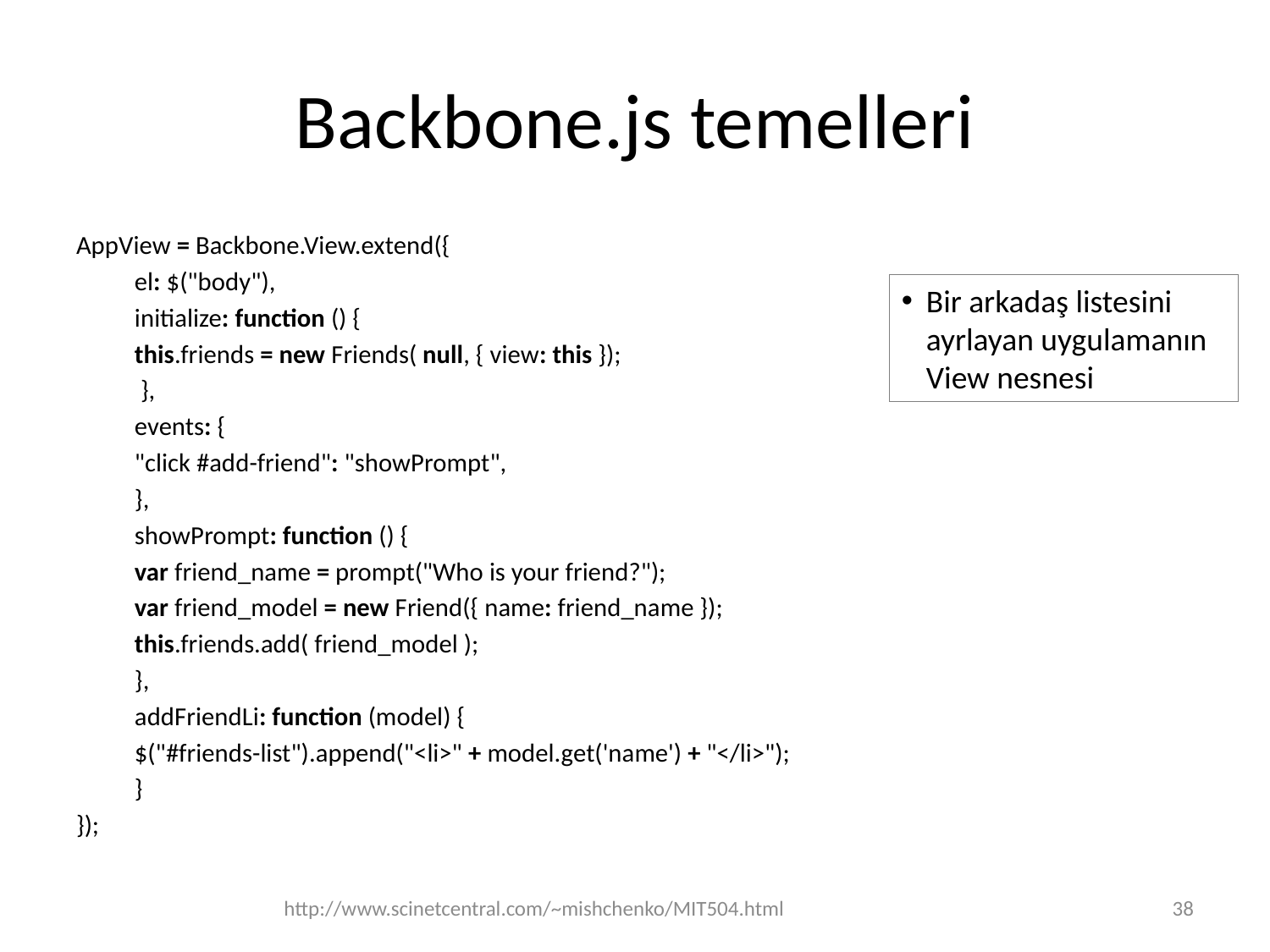

# Backbone.js temelleri
AppView = Backbone.View.extend({
	el: $("body"),
	initialize: function () {
		this.friends = new Friends( null, { view: this });
	 },
	events: {
		"click #add-friend": "showPrompt",
	},
	showPrompt: function () {
		var friend_name = prompt("Who is your friend?");
		var friend_model = new Friend({ name: friend_name });
		this.friends.add( friend_model );
	},
	addFriendLi: function (model) {
		$("#friends-list").append("<li>" + model.get('name') + "</li>");
	}
});
Bir arkadaş listesini ayrlayan uygulamanın View nesnesi
http://www.scinetcentral.com/~mishchenko/MIT504.html
38